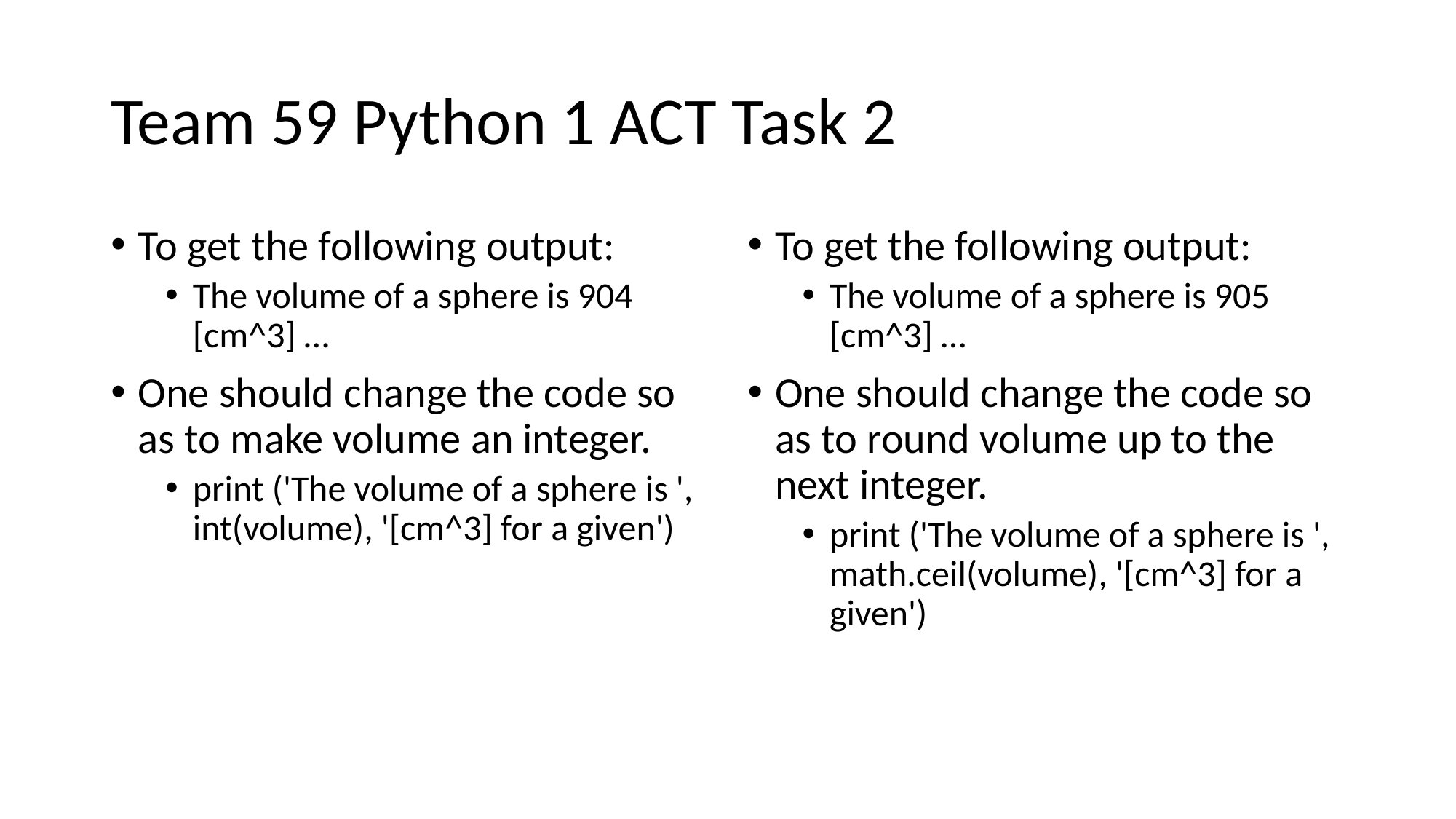

# Team 59 Python 1 ACT Task 2
To get the following output:
The volume of a sphere is 904 [cm^3] …
One should change the code so as to make volume an integer.
print ('The volume of a sphere is ', int(volume), '[cm^3] for a given')
To get the following output:
The volume of a sphere is 905 [cm^3] …
One should change the code so as to round volume up to the next integer.
print ('The volume of a sphere is ', math.ceil(volume), '[cm^3] for a given')